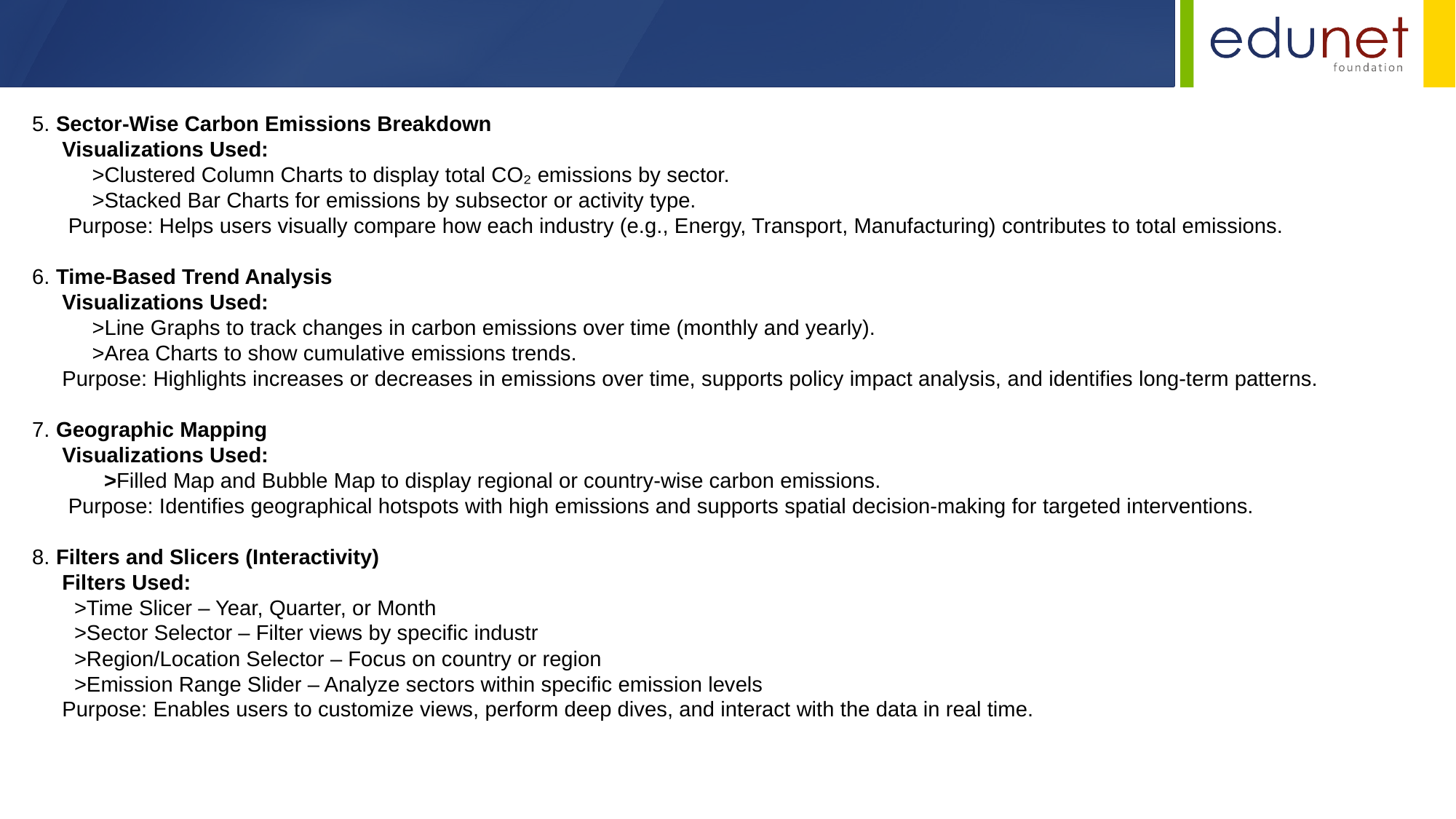

5. Sector-Wise Carbon Emissions Breakdown
     Visualizations Used:
          >Clustered Column Charts to display total CO₂ emissions by sector.
          >Stacked Bar Charts for emissions by subsector or activity type.
      Purpose: Helps users visually compare how each industry (e.g., Energy, Transport, Manufacturing) contributes to total emissions.

6. Time-Based Trend Analysis
     Visualizations Used:
          >Line Graphs to track changes in carbon emissions over time (monthly and yearly).
          >Area Charts to show cumulative emissions trends.
     Purpose: Highlights increases or decreases in emissions over time, supports policy impact analysis, and identifies long-term patterns.

7. Geographic Mapping
     Visualizations Used:
            >Filled Map and Bubble Map to display regional or country-wise carbon emissions.
      Purpose: Identifies geographical hotspots with high emissions and supports spatial decision-making for targeted interventions.

8. Filters and Slicers (Interactivity)
     Filters Used:
       >Time Slicer – Year, Quarter, or Month
       >Sector Selector – Filter views by specific industr
       >Region/Location Selector – Focus on country or region
       >Emission Range Slider – Analyze sectors within specific emission levels
     Purpose: Enables users to customize views, perform deep dives, and interact with the data in real time.